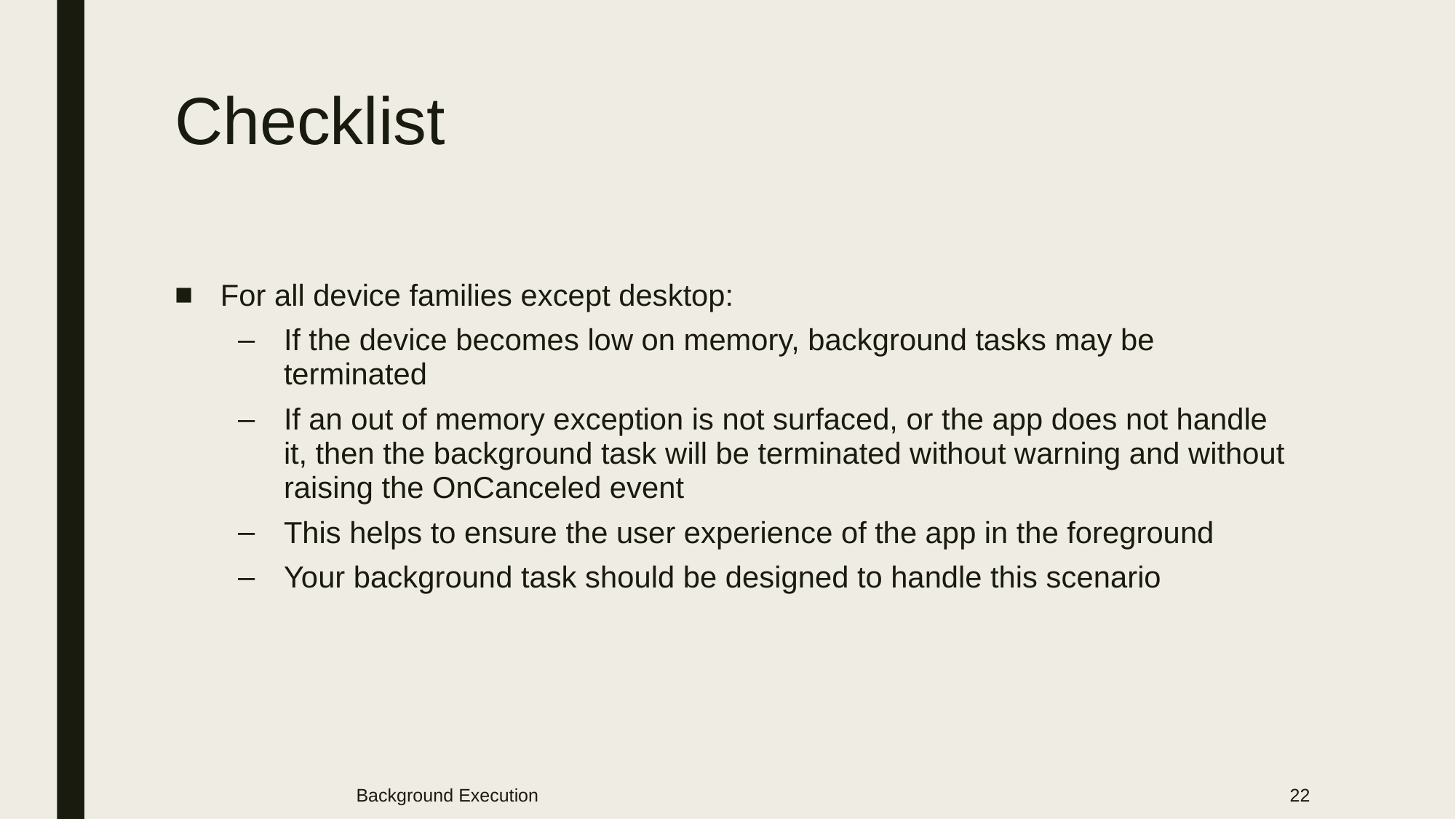

# Checklist
For all device families except desktop:
If the device becomes low on memory, background tasks may be terminated
If an out of memory exception is not surfaced, or the app does not handle it, then the background task will be terminated without warning and without raising the OnCanceled event
This helps to ensure the user experience of the app in the foreground
Your background task should be designed to handle this scenario
Background Execution
22